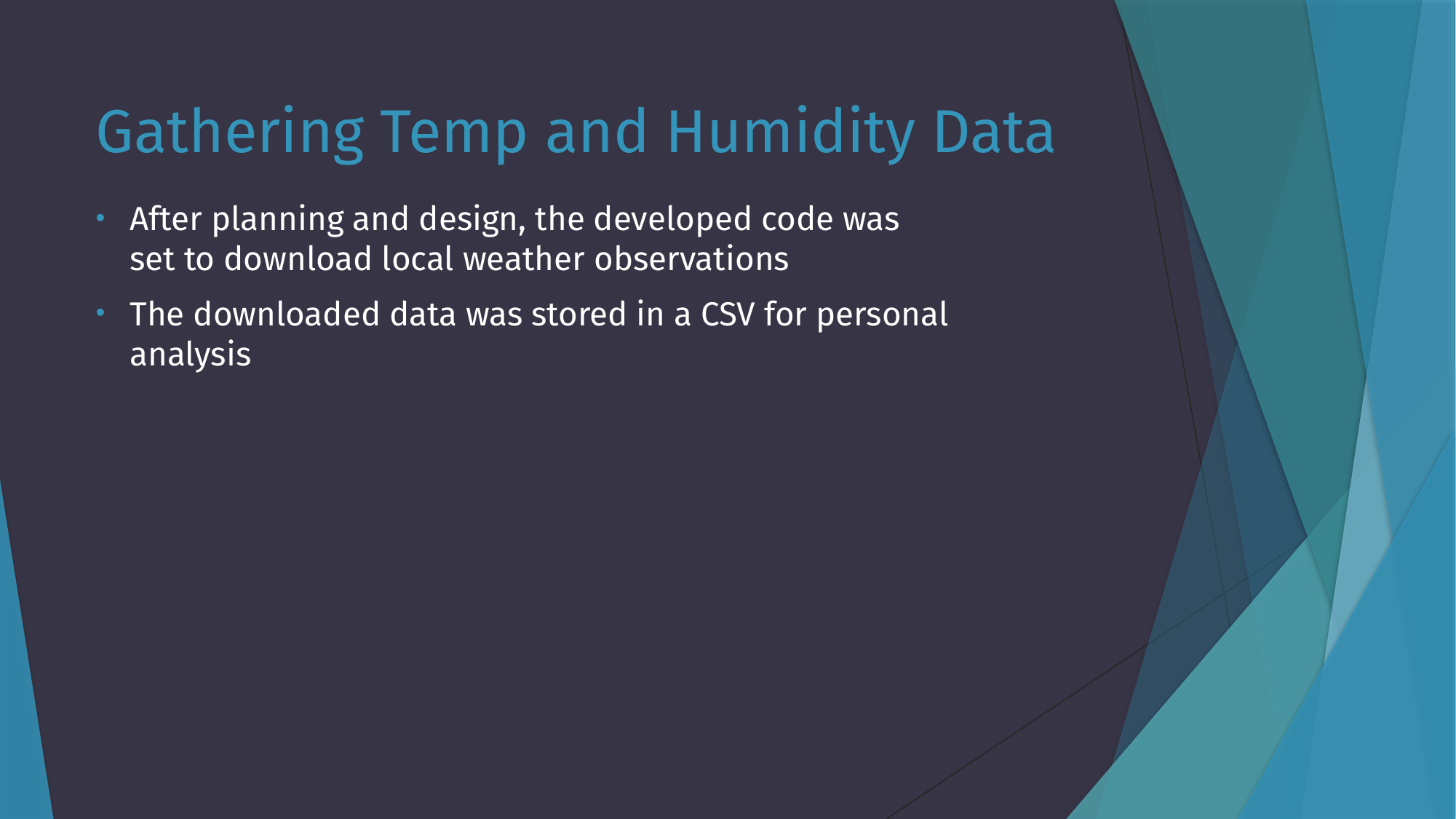

# Gathering Temp and Humidity Data
After planning and design, the developed code was set to download local weather observations
The downloaded data was stored in a CSV for personal analysis